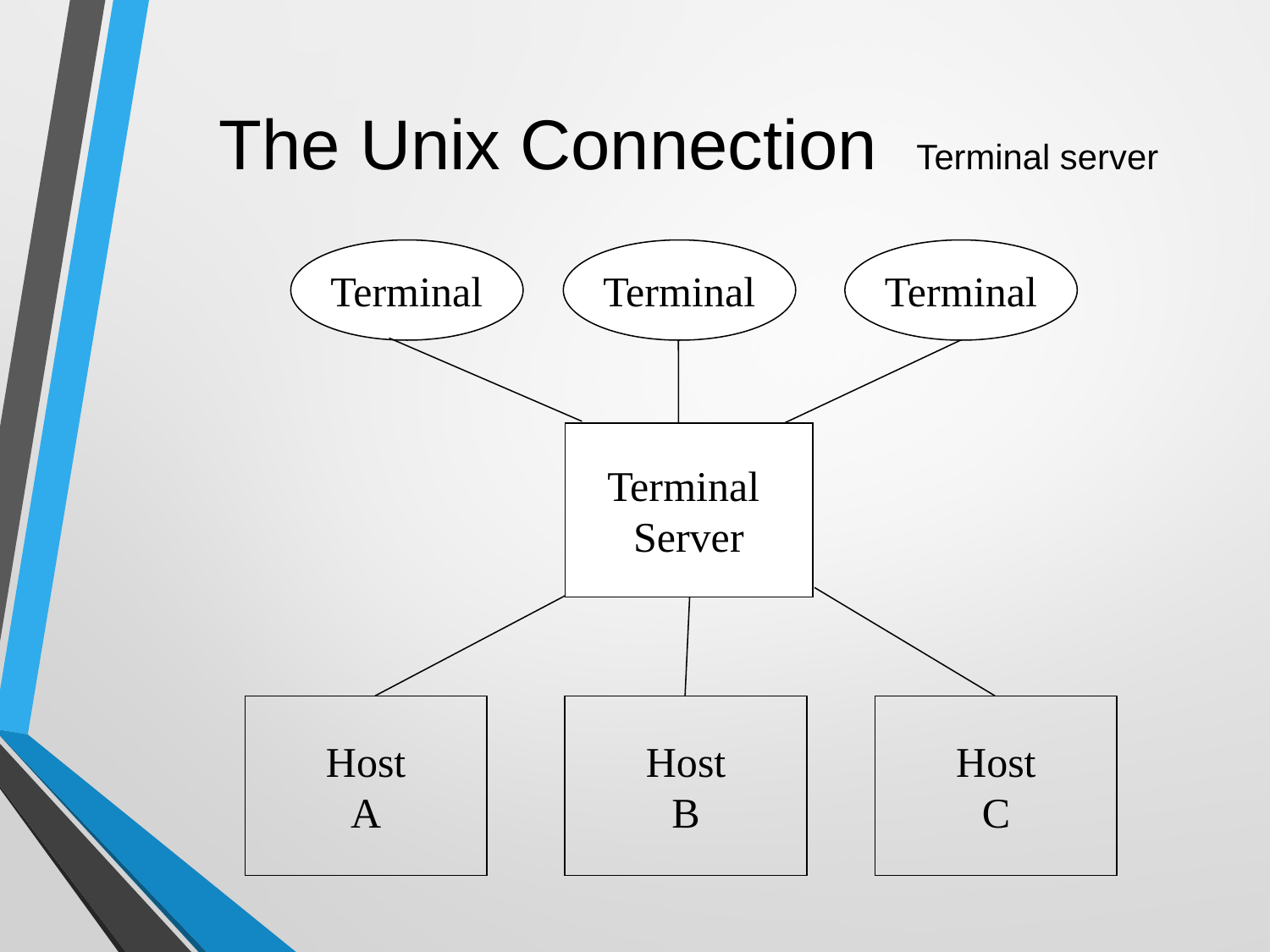

# The Unix Connection  Terminal server

Terminal

Terminal

Terminal

Terminal
Server

Host
A
Host
B
Host
C